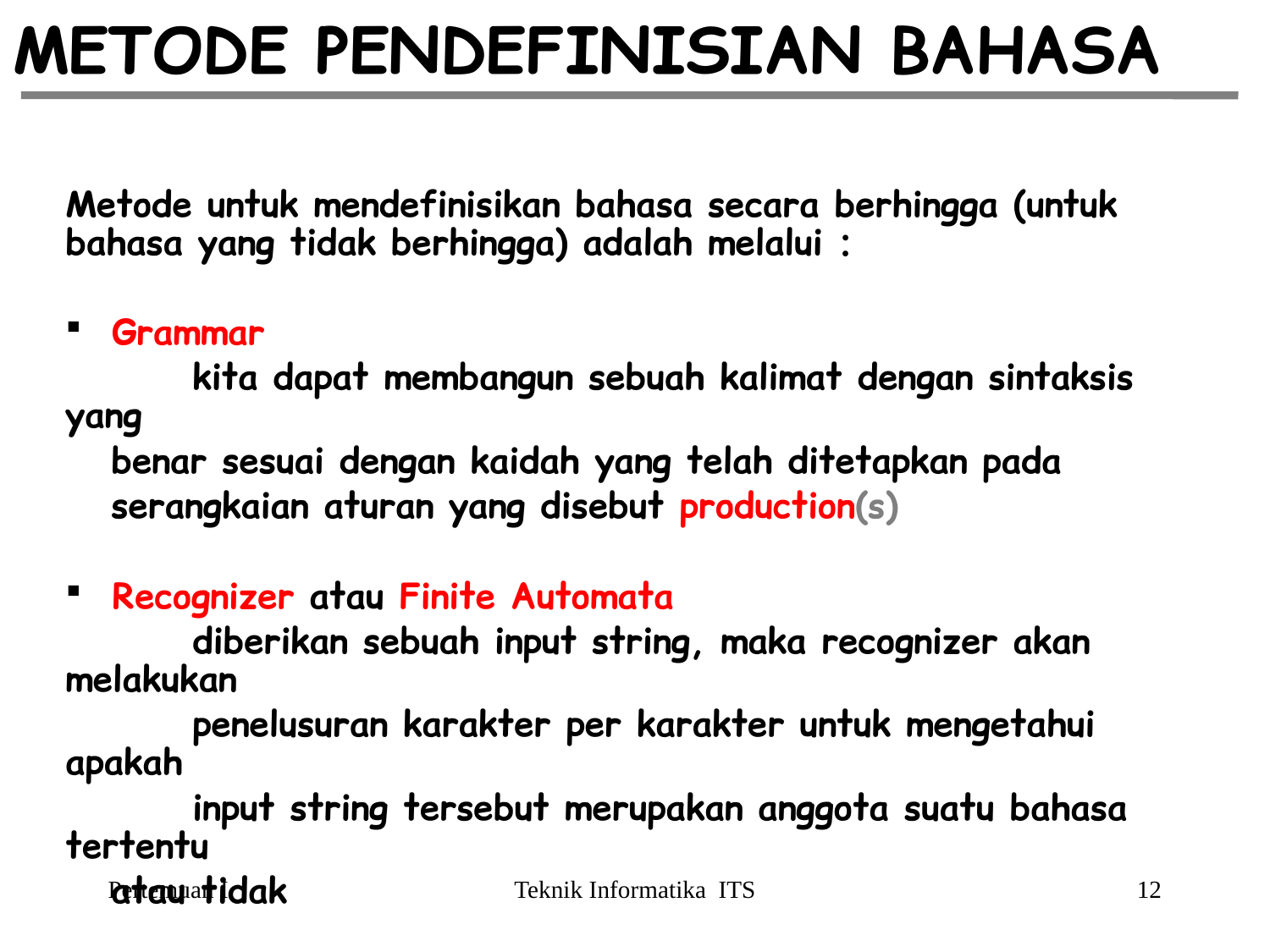

# METODE PENDEFINISIAN BAHASA

Metode untuk mendefinisikan bahasa secara berhingga (untuk bahasa yang tidak berhingga) adalah melalui :

  Grammar
	kita dapat membangun sebuah kalimat dengan sintaksis yang
   benar sesuai dengan kaidah yang telah ditetapkan pada
   serangkaian aturan yang disebut production(s)

  Recognizer atau Finite Automata
	diberikan sebuah input string, maka recognizer akan melakukan
	penelusuran karakter per karakter untuk mengetahui apakah
	input string tersebut merupakan anggota suatu bahasa tertentu
   atau tidak
Pertemuan I
Teknik Informatika  ITS
12